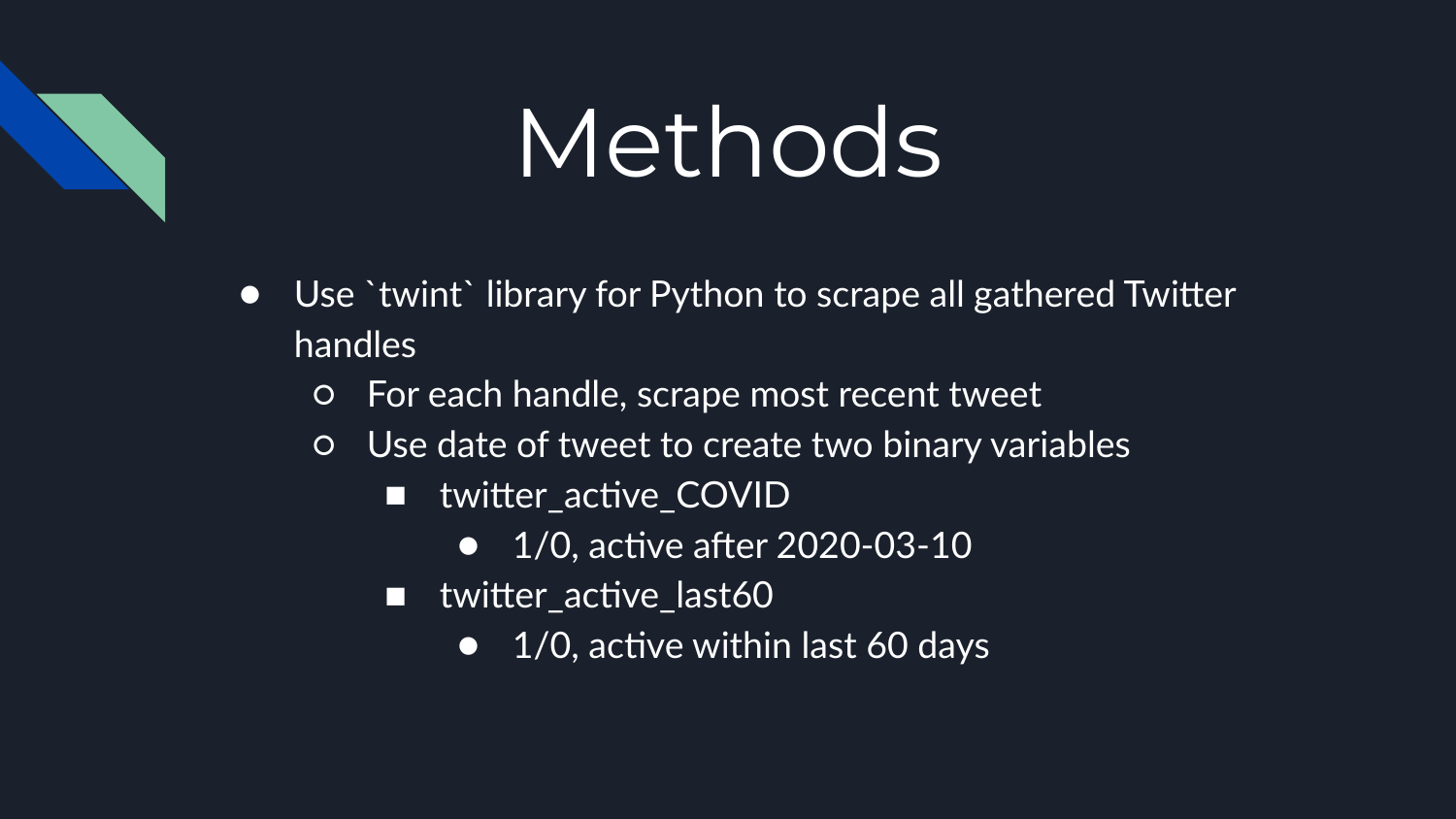

# Methods
Use `twint` library for Python to scrape all gathered Twitter handles
For each handle, scrape most recent tweet
Use date of tweet to create two binary variables
twitter_active_COVID
1/0, active after 2020-03-10
twitter_active_last60
1/0, active within last 60 days